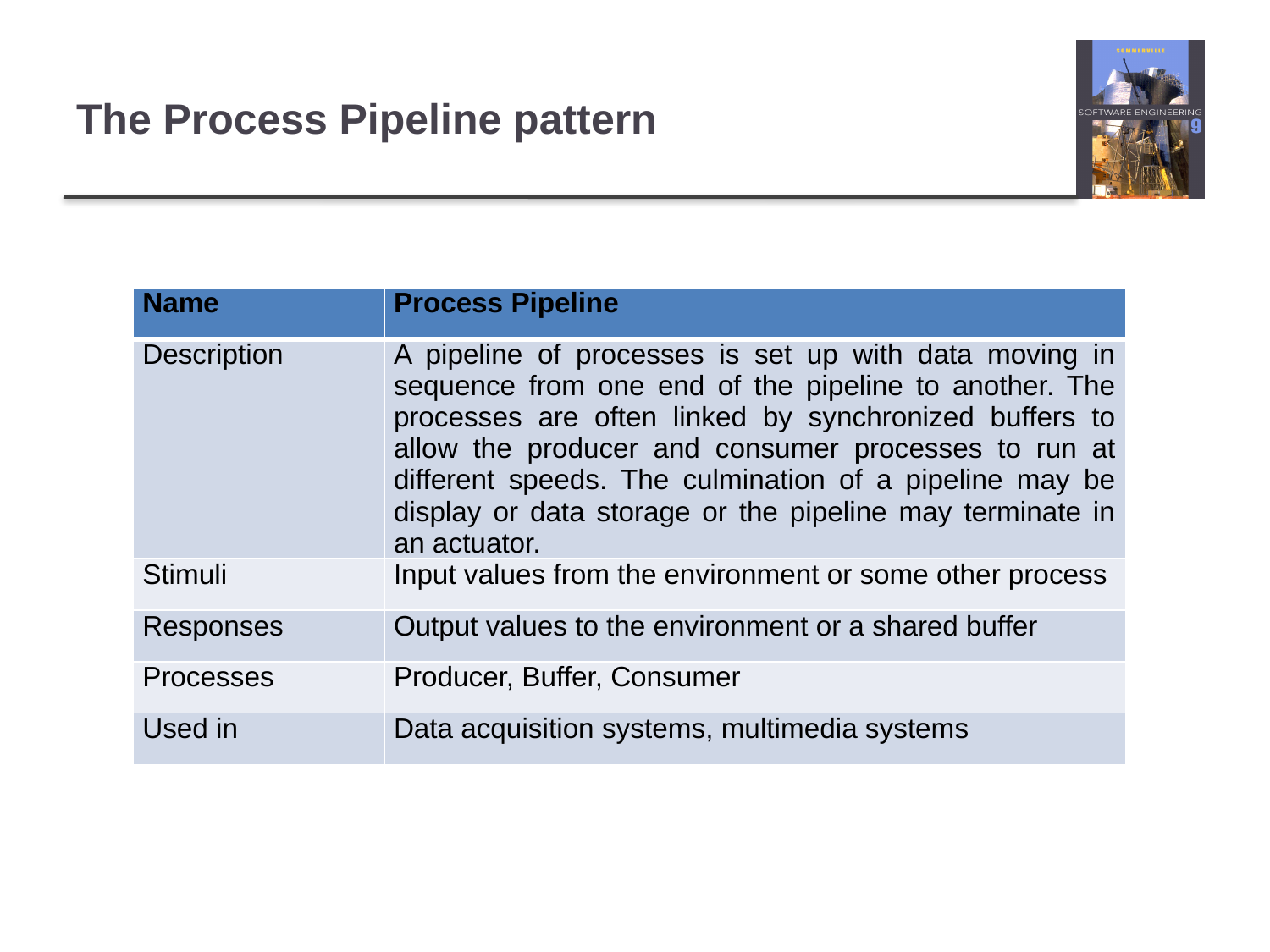

# The Process Pipeline pattern
| Name | Process Pipeline |
| --- | --- |
| Description | A pipeline of processes is set up with data moving in sequence from one end of the pipeline to another. The processes are often linked by synchronized buffers to allow the producer and consumer processes to run at different speeds. The culmination of a pipeline may be display or data storage or the pipeline may terminate in an actuator. |
| Stimuli | Input values from the environment or some other process |
| Responses | Output values to the environment or a shared buffer |
| Processes | Producer, Buffer, Consumer |
| Used in | Data acquisition systems, multimedia systems |